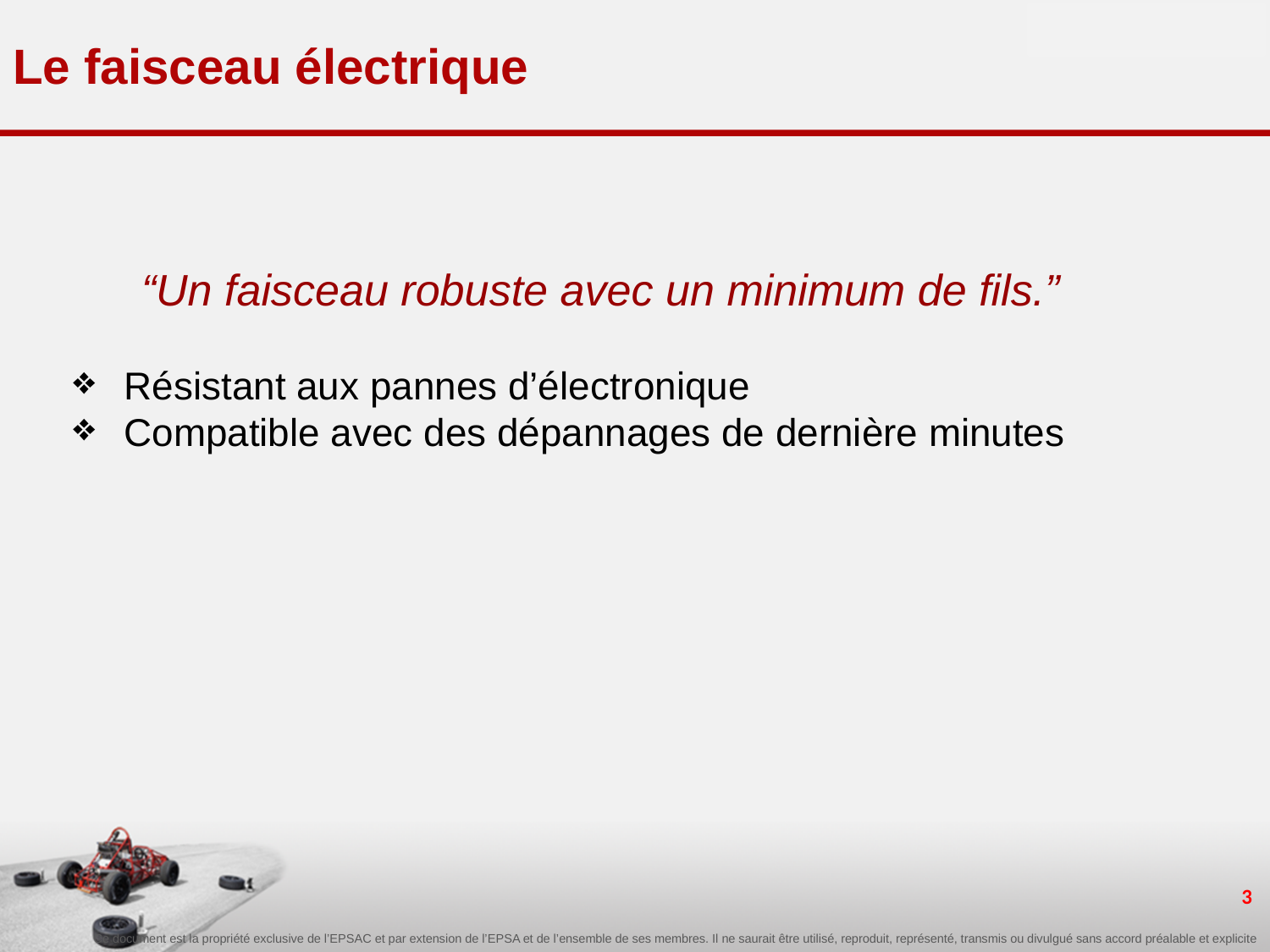

# Le faisceau électrique
“Un faisceau robuste avec un minimum de fils.”

Résistant aux pannes d’électronique
Compatible avec des dépannages de dernière minutes
3